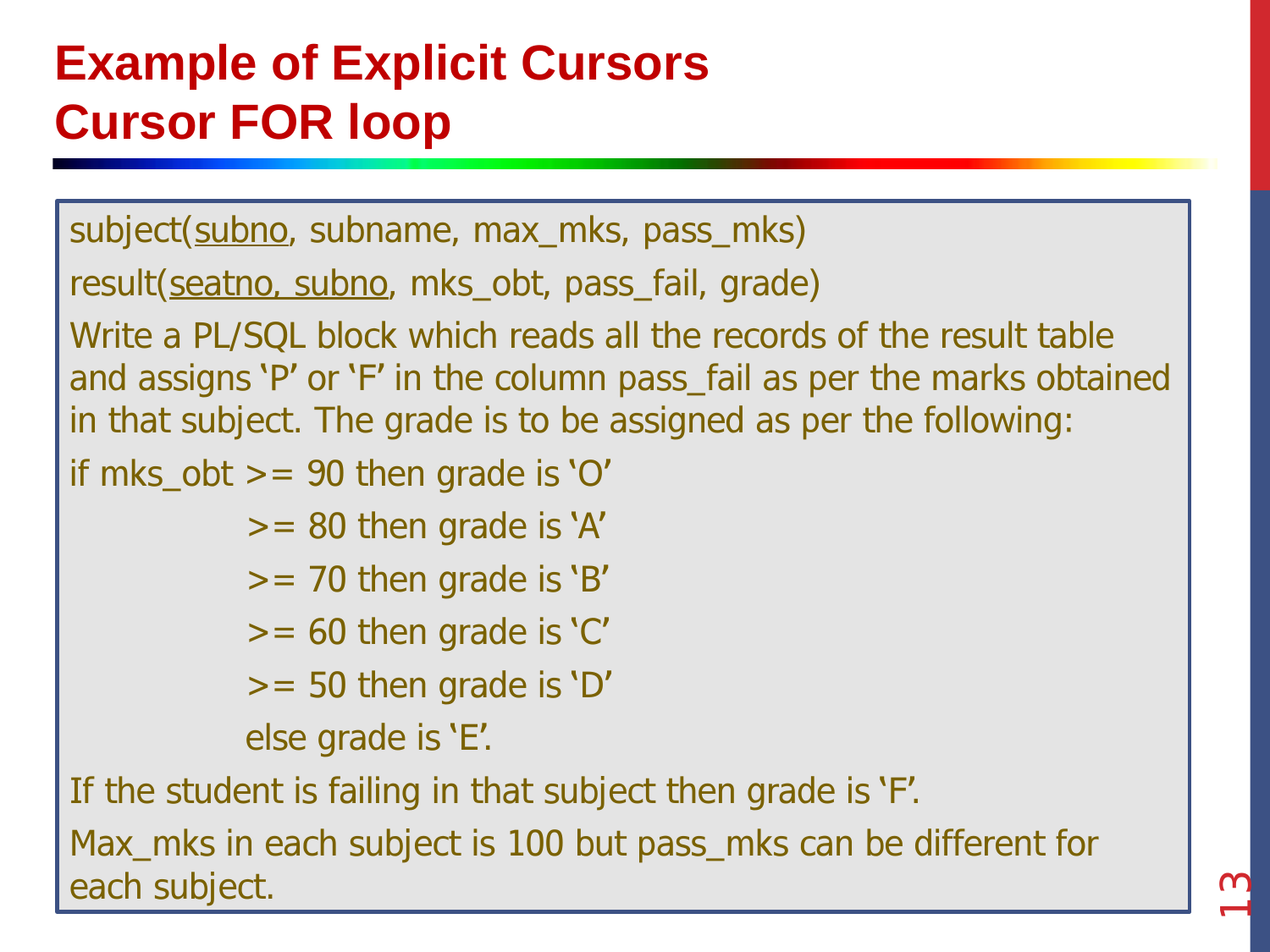

Example of Explicit Cursors
Cursor FOR loop
subject(subno, subname, max_mks, pass_mks)
result(seatno, subno, mks_obt, pass_fail, grade)
Write a PL/SQL block which reads all the records of the result table and assigns ‘P’ or ‘F’ in the column pass_fail as per the marks obtained in that subject. The grade is to be assigned as per the following:
if mks_obt >= 90 then grade is ‘O’
                >= 80 then grade is ‘A’
                >= 70 then grade is ‘B’
                >= 60 then grade is ‘C’
                >= 50 then grade is ‘D’
                else grade is ‘E’.
If the student is failing in that subject then grade is ‘F’.
Max_mks in each subject is 100 but pass_mks can be different for each subject.
13